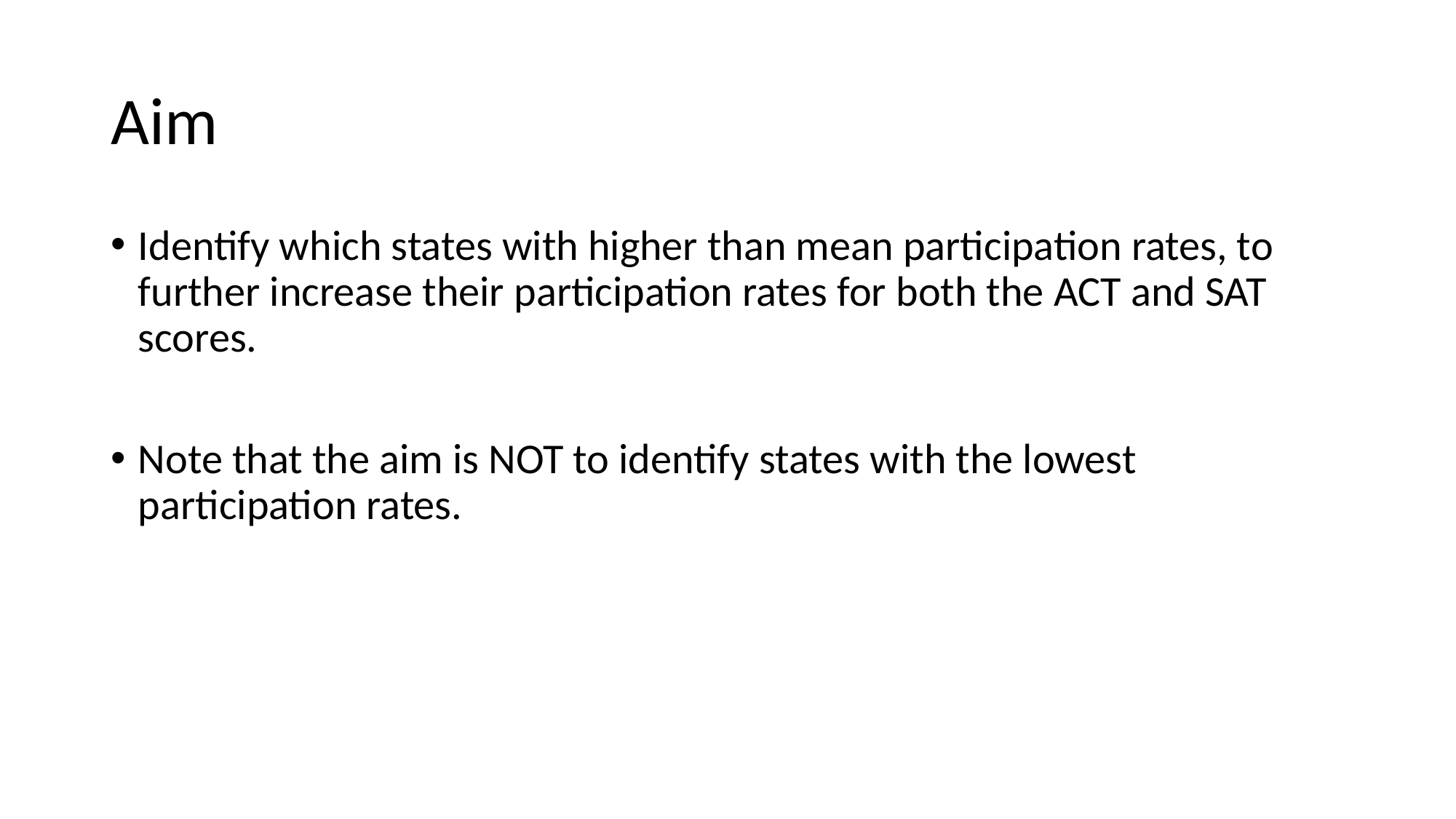

# Aim
Identify which states with higher than mean participation rates, to further increase their participation rates for both the ACT and SAT scores.

Note that the aim is NOT to identify states with the lowest participation rates.